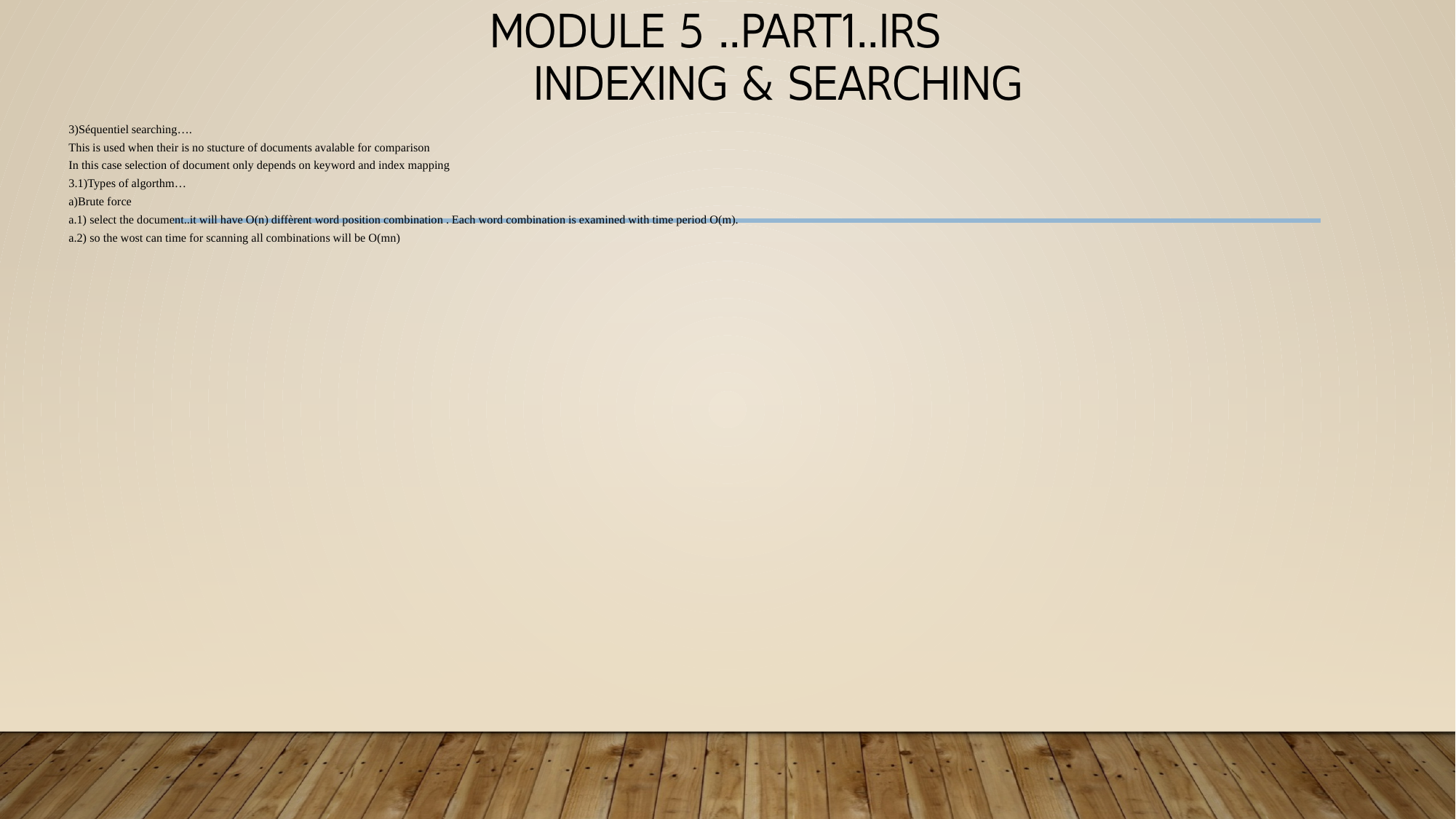

# Module 5 ..part1..IRS indexing & searching

3)Séquentiel searching….
This is used when their is no stucture of documents avalable for comparison
In this case selection of document only depends on keyword and index mapping
3.1)Types of algorthm…
a)Brute force
a.1) select the document..it will have O(n) diffèrent word position combination . Each word combination is examined with time period O(m).
a.2) so the wost can time for scanning all combinations will be O(mn)